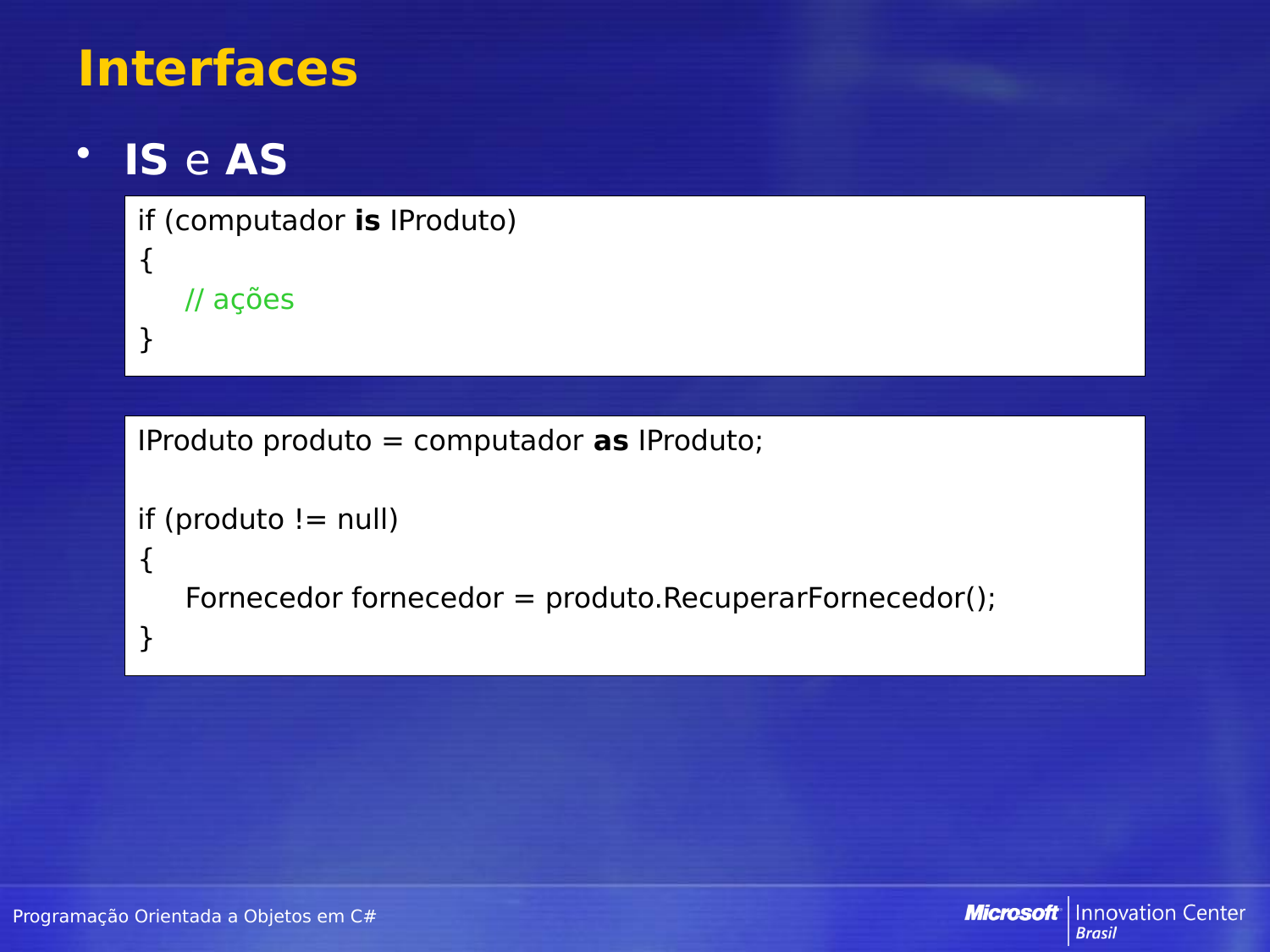

# Interfaces
IS e AS

if (computador is IProduto)
{
	// ações
}
IProduto produto = computador as IProduto;

if (produto != null)
{
	Fornecedor fornecedor = produto.RecuperarFornecedor();
}